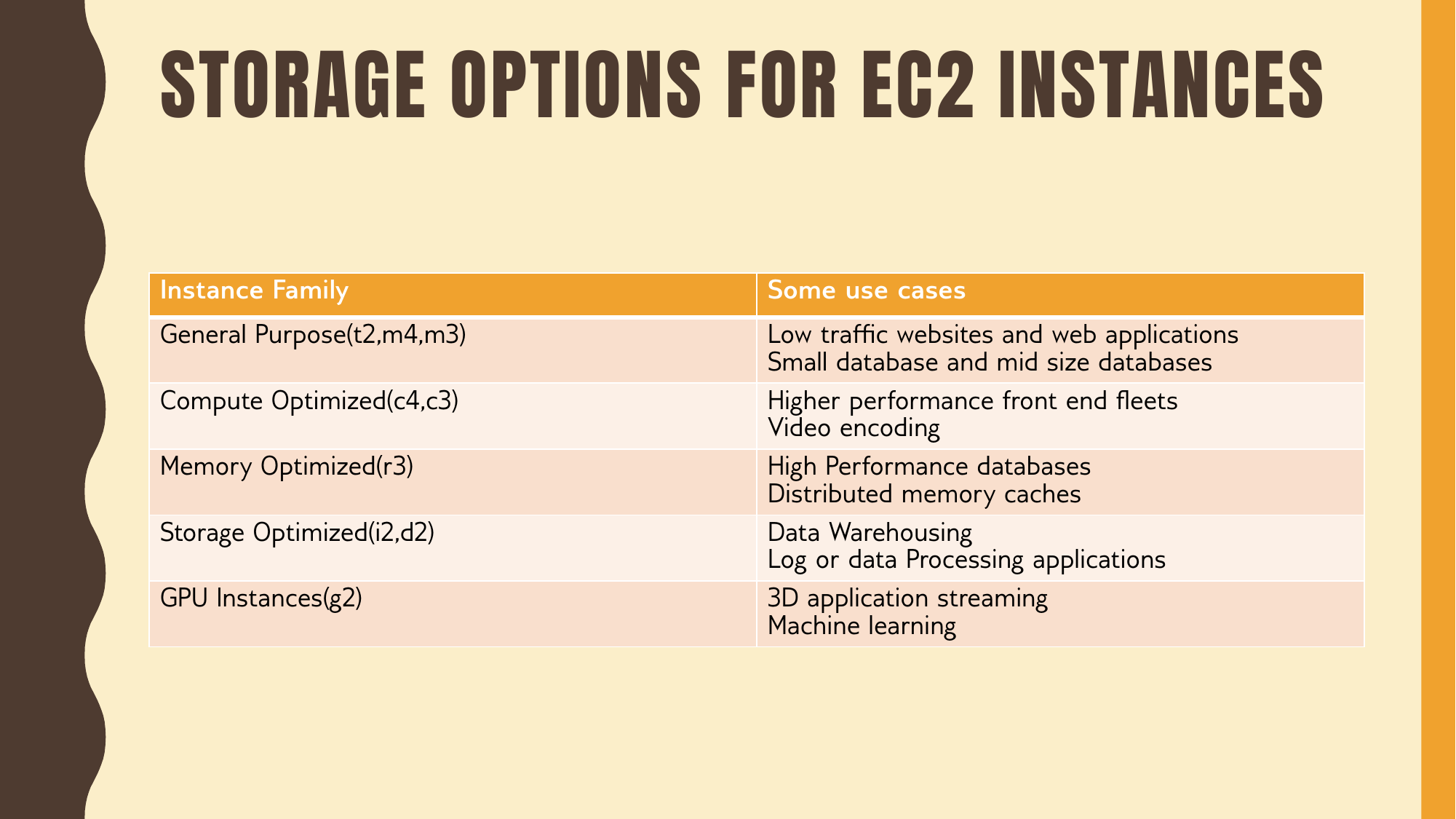

# Storage options for ec2 instances
| Instance Family | Some use cases |
| --- | --- |
| General Purpose(t2,m4,m3) | Low traffic websites and web applications Small database and mid size databases |
| Compute Optimized(c4,c3) | Higher performance front end fleets Video encoding |
| Memory Optimized(r3) | High Performance databases Distributed memory caches |
| Storage Optimized(i2,d2) | Data Warehousing Log or data Processing applications |
| GPU Instances(g2) | 3D application streaming Machine learning |